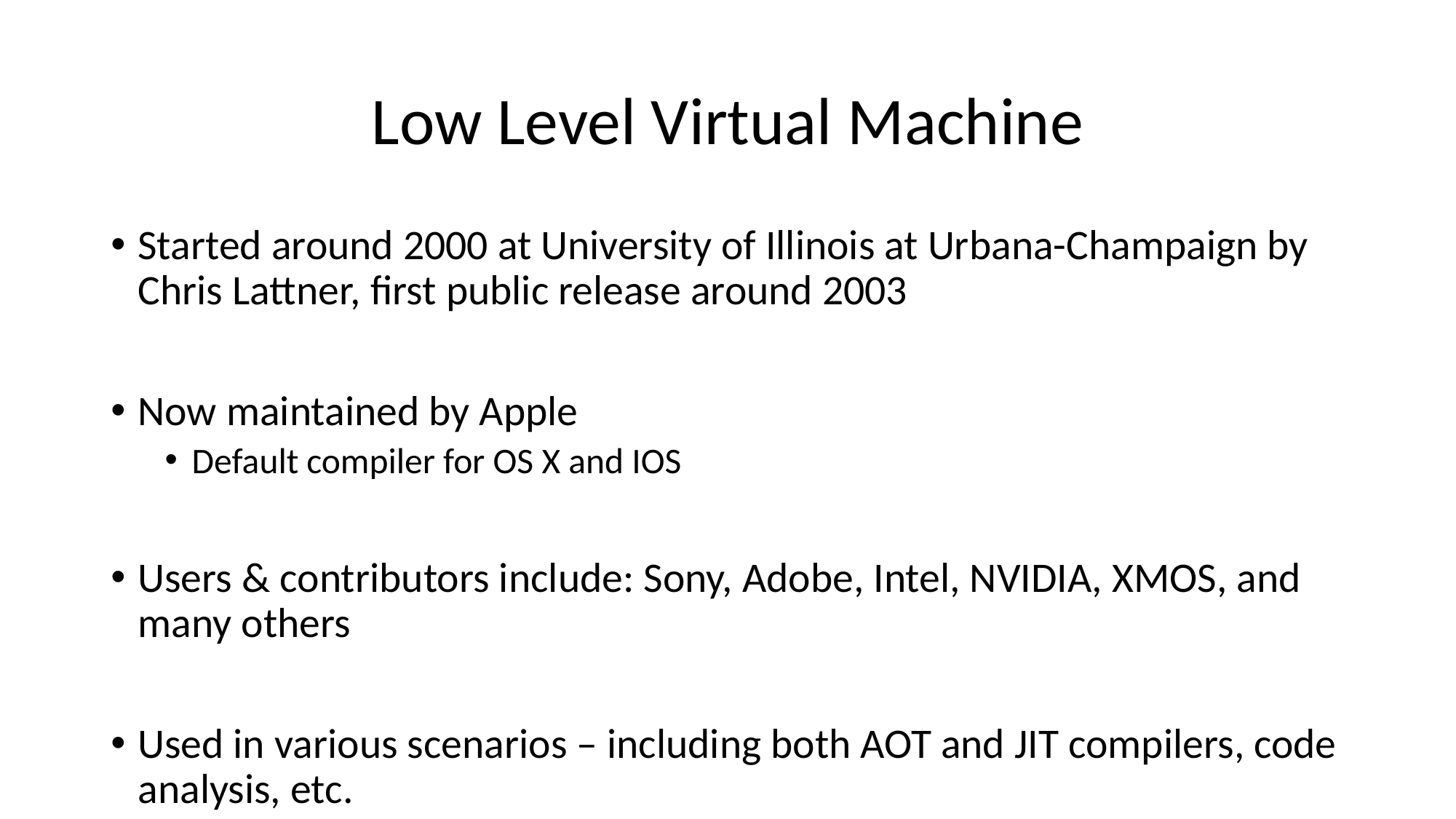

# Low Level Virtual Machine
Started around 2000 at University of Illinois at Urbana-Champaign by Chris Lattner, first public release around 2003

Now maintained by Apple
Default compiler for OS X and IOS

Users & contributors include: Sony, Adobe, Intel, NVIDIA, XMOS, and many others

Used in various scenarios – including both AOT and JIT compilers, code analysis, etc.